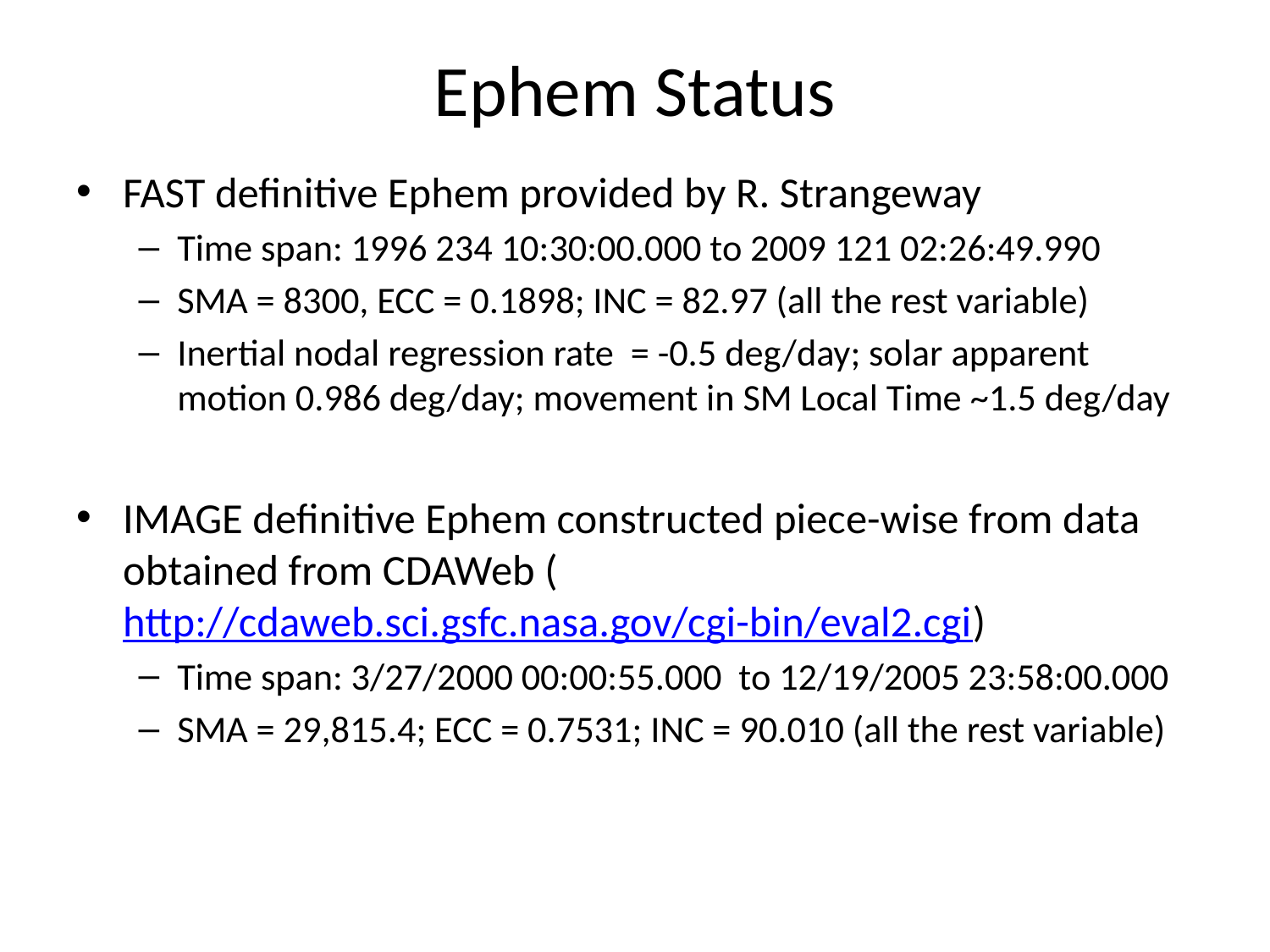

# Ephem Status
FAST definitive Ephem provided by R. Strangeway
Time span: 1996 234 10:30:00.000 to 2009 121 02:26:49.990
SMA = 8300, ECC = 0.1898; INC = 82.97 (all the rest variable)
Inertial nodal regression rate  = -0.5 deg/day; solar apparent motion 0.986 deg/day; movement in SM Local Time ~1.5 deg/day

IMAGE definitive Ephem constructed piece-wise from data obtained from CDAWeb (http://cdaweb.sci.gsfc.nasa.gov/cgi-bin/eval2.cgi)
Time span: 3/27/2000 00:00:55.000  to 12/19/2005 23:58:00.000
SMA = 29,815.4; ECC = 0.7531; INC = 90.010 (all the rest variable)